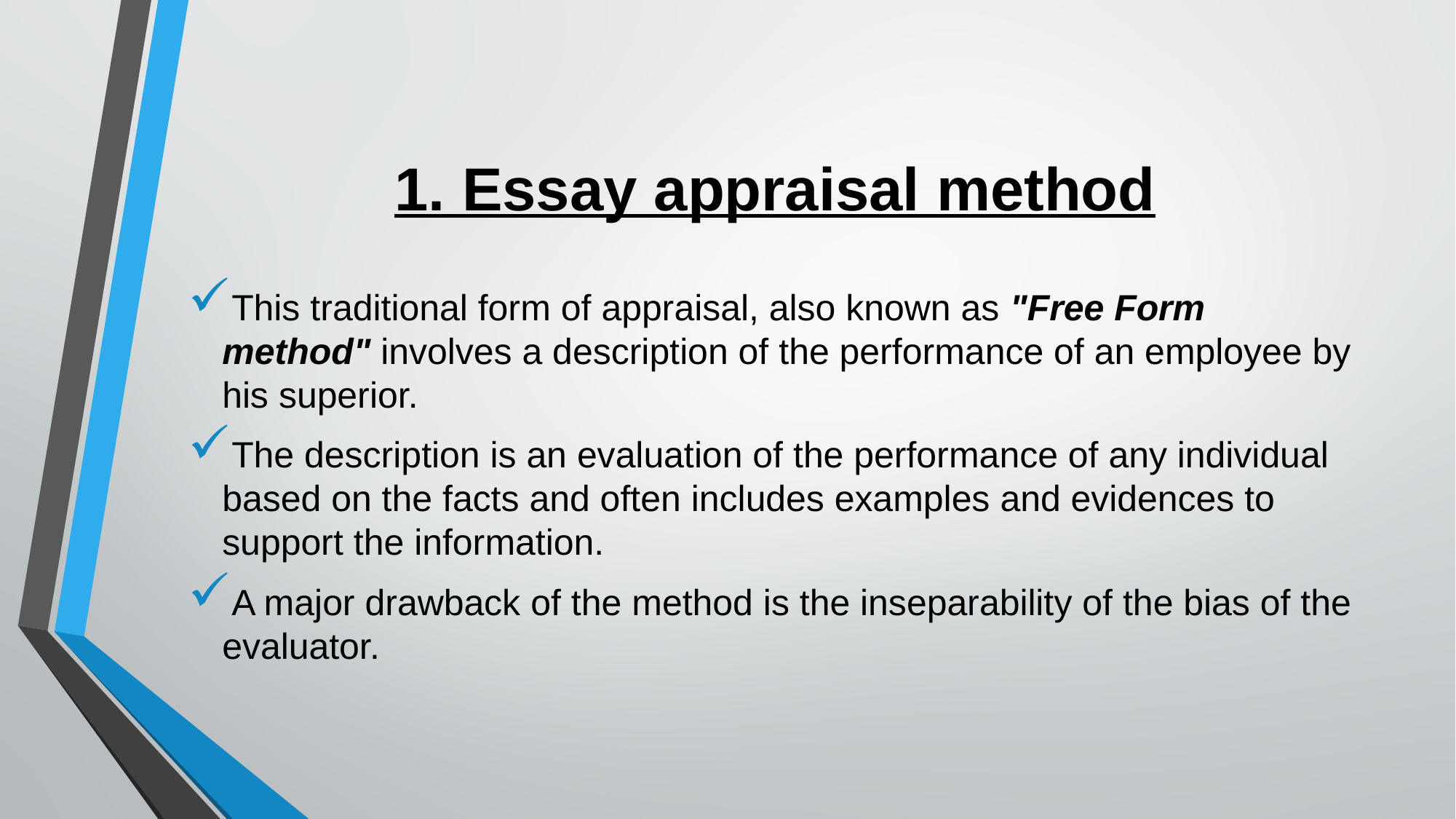

# 1. Essay appraisal method
This traditional form of appraisal, also known as "Free Form method" involves a description of the performance of an employee by his superior.
The description is an evaluation of the performance of any individual based on the facts and often includes examples and evidences to support the information.
A major drawback of the method is the inseparability of the bias of the evaluator.